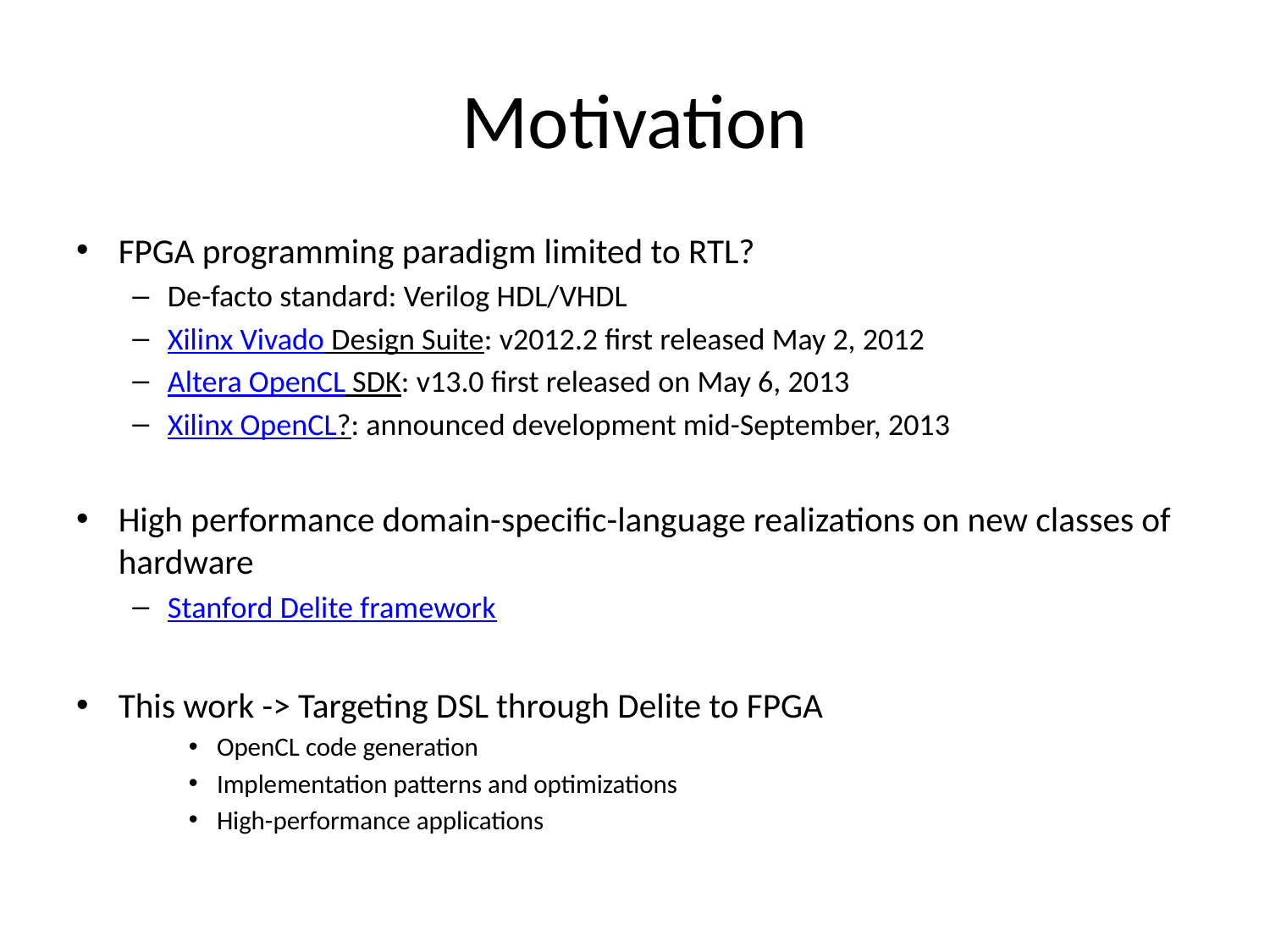

# Motivation
FPGA programming paradigm limited to RTL?
De-facto standard: Verilog HDL/VHDL
Xilinx Vivado Design Suite: v2012.2 first released May 2, 2012
Altera OpenCL SDK: v13.0 first released on May 6, 2013
Xilinx OpenCL?: announced development mid-September, 2013

High performance domain-specific-language realizations on new classes of hardware
Stanford Delite framework

This work -> Targeting DSL through Delite to FPGA
OpenCL code generation
Implementation patterns and optimizations
High-performance applications